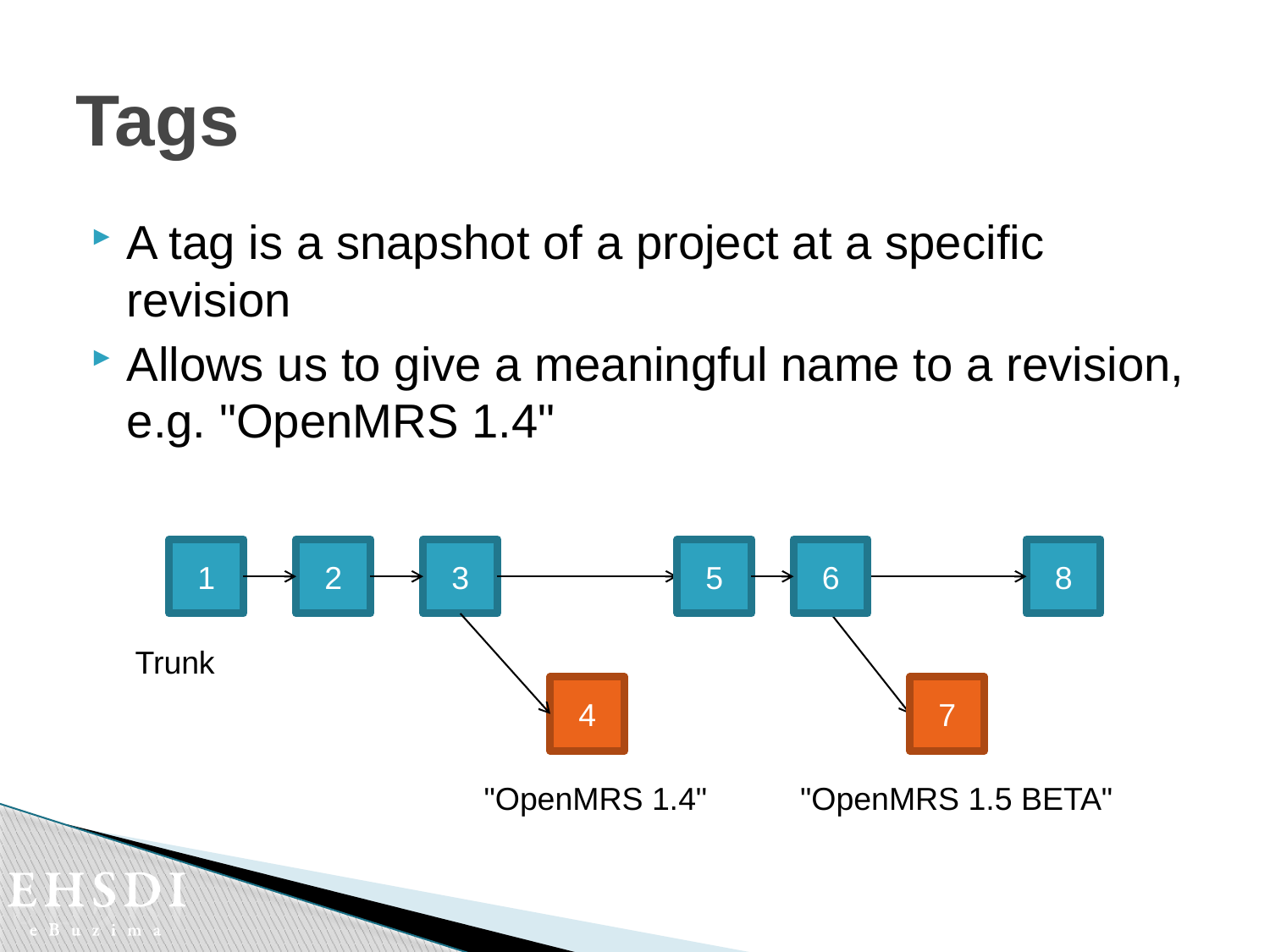

# Tags
A tag is a snapshot of a project at a specific revision
Allows us to give a meaningful name to a revision, e.g. "OpenMRS 1.4"
1
2
3
5
6
8
Trunk
4
7
"OpenMRS 1.4"
"OpenMRS 1.5 BETA"